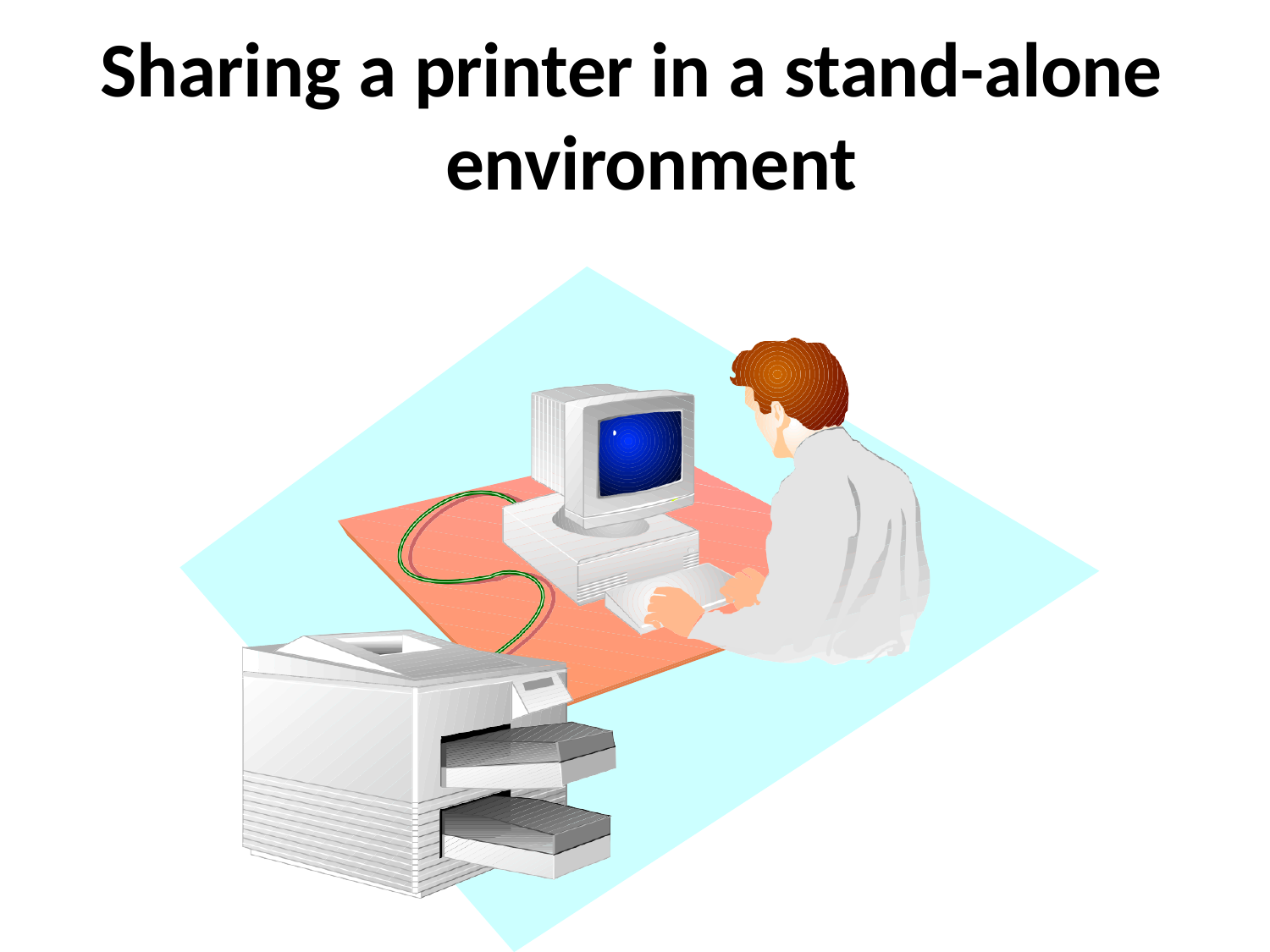

# Sharing a printer in a stand-alone  environment